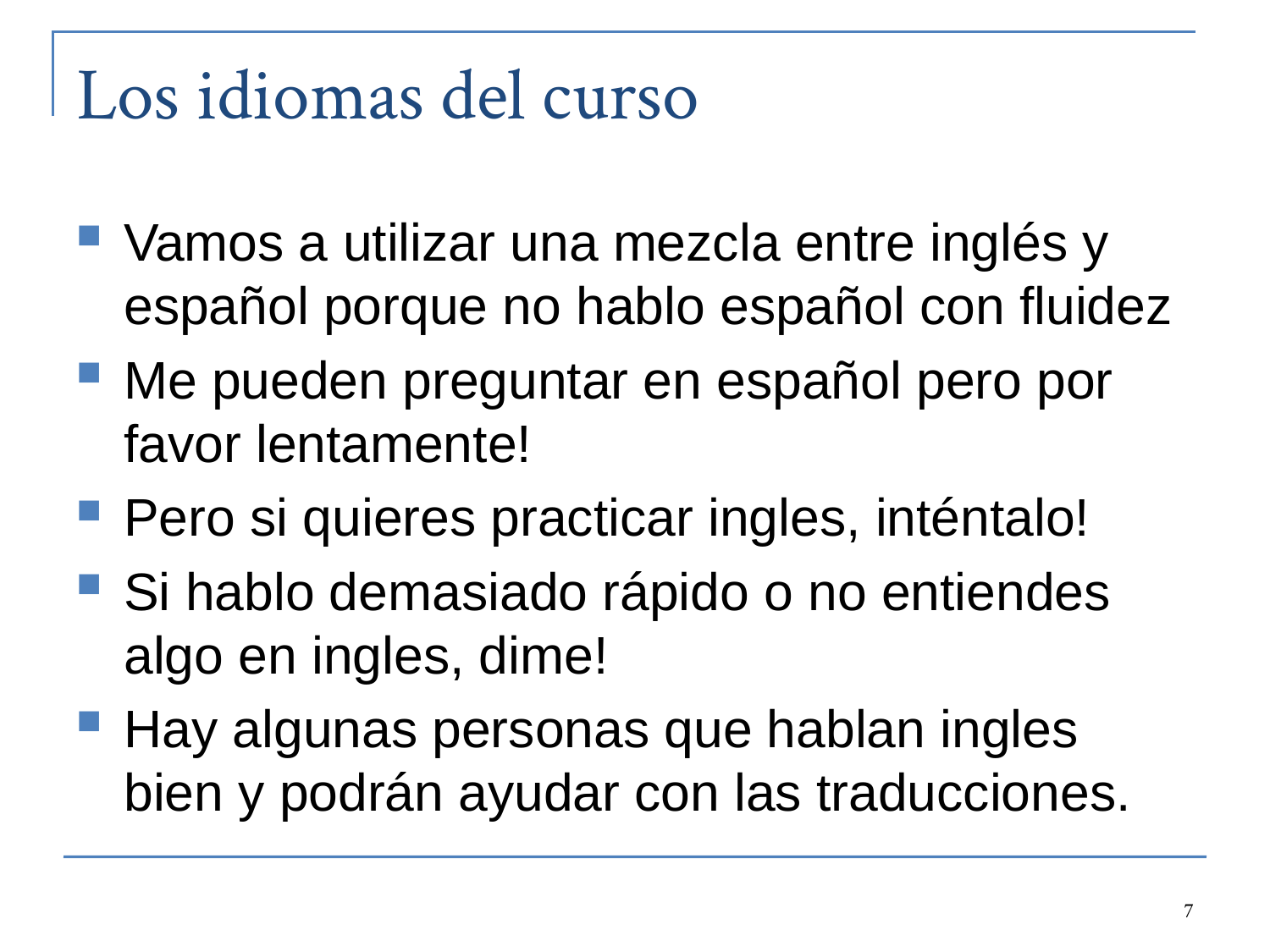

# Los idiomas del curso
Vamos a utilizar una mezcla entre inglés y español porque no hablo español con fluidez
Me pueden preguntar en español pero por favor lentamente!
Pero si quieres practicar ingles, inténtalo!
Si hablo demasiado rápido o no entiendes algo en ingles, dime!
Hay algunas personas que hablan ingles bien y podrán ayudar con las traducciones.
7